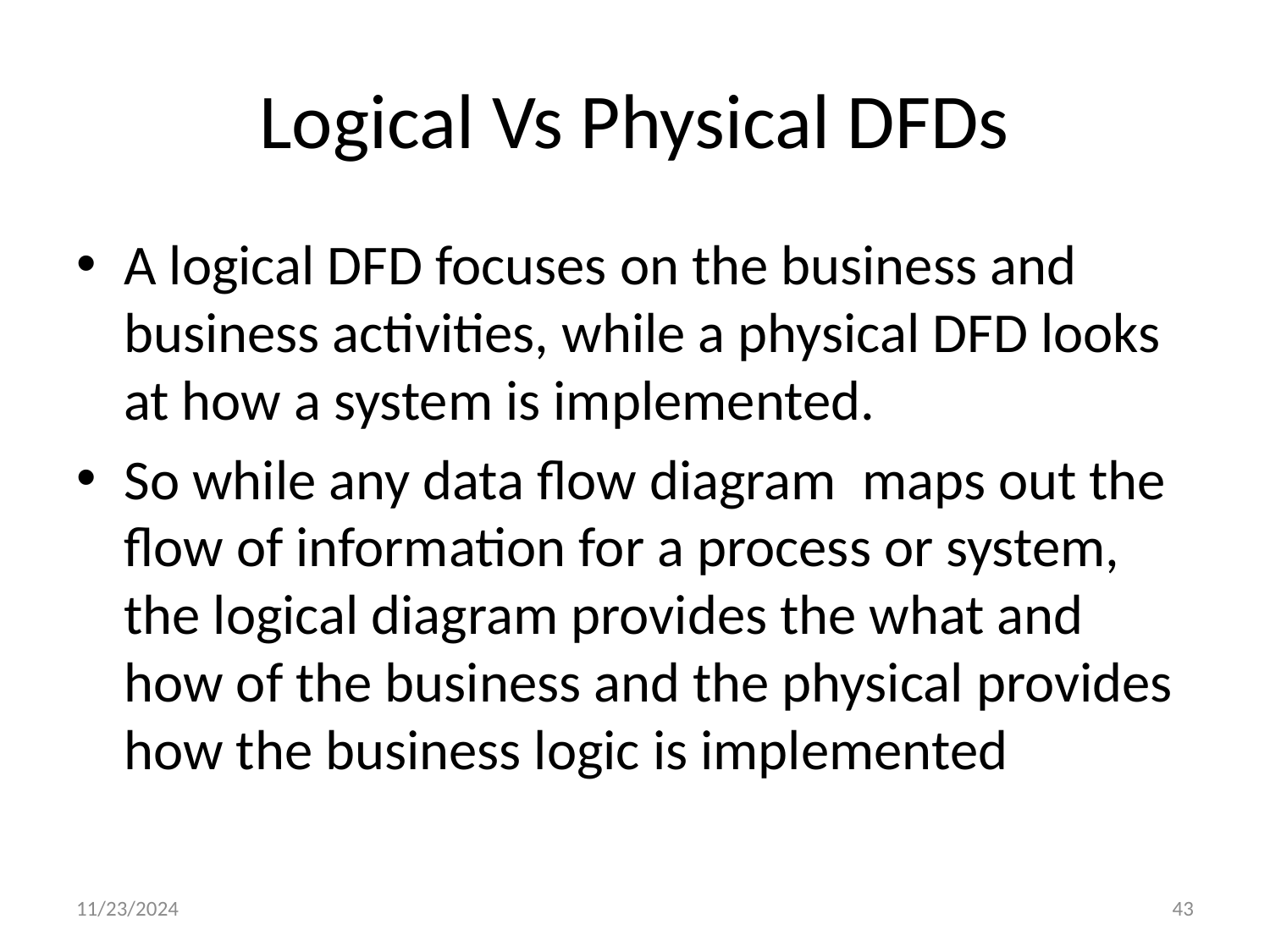

# Logical Vs Physical DFDs
A logical DFD focuses on the business and business activities, while a physical DFD looks at how a system is implemented.
So while any data flow diagram  maps out the flow of information for a process or system, the logical diagram provides the what and how of the business and the physical provides how the business logic is implemented
11/23/2024
43